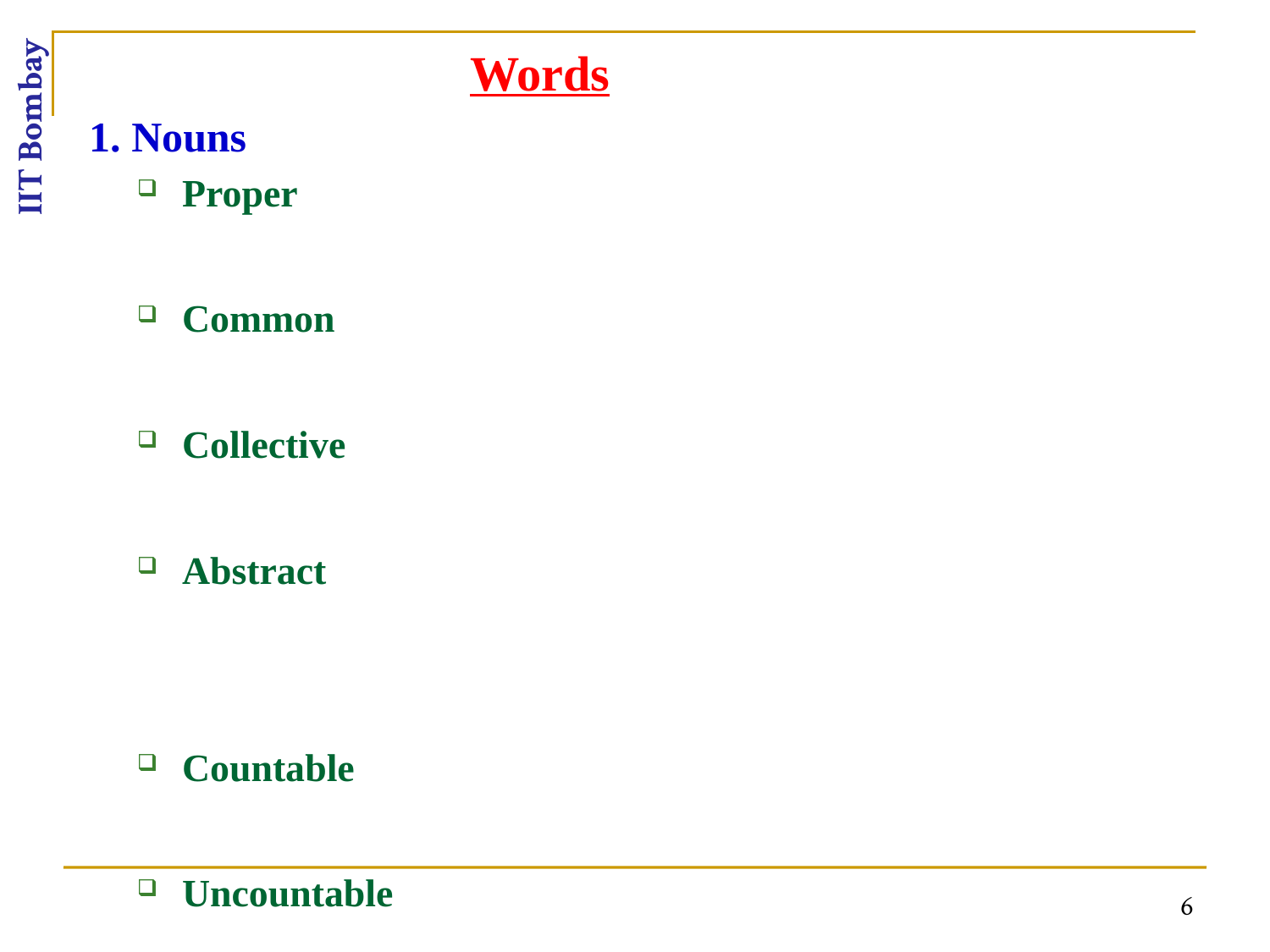

Words
1. Nouns
Proper

Common

Collective

Abstract

Countable

Uncountable
6